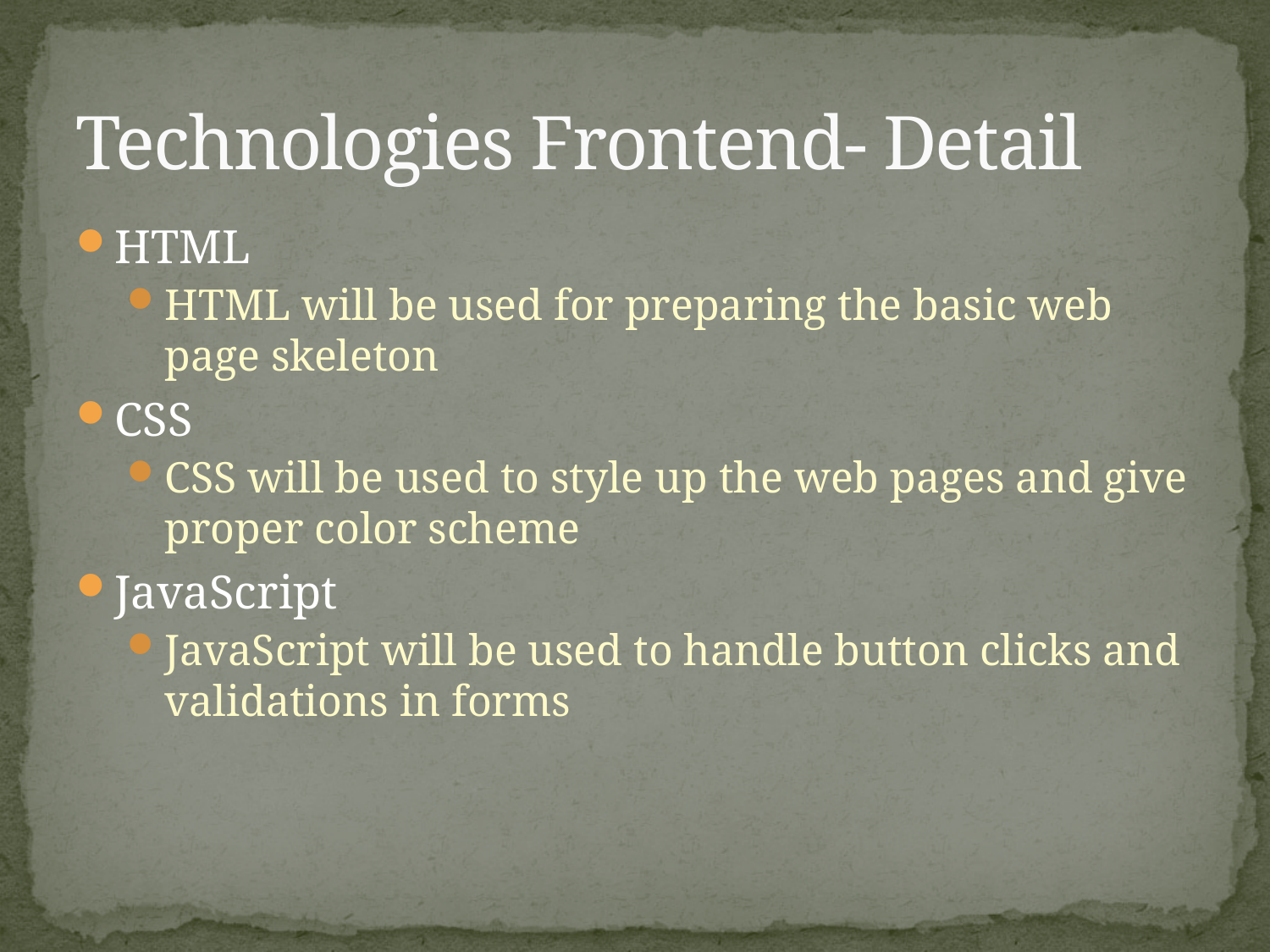

# Technologies Frontend- Detail
HTML
HTML will be used for preparing the basic web page skeleton
CSS
CSS will be used to style up the web pages and give proper color scheme
JavaScript
JavaScript will be used to handle button clicks and validations in forms